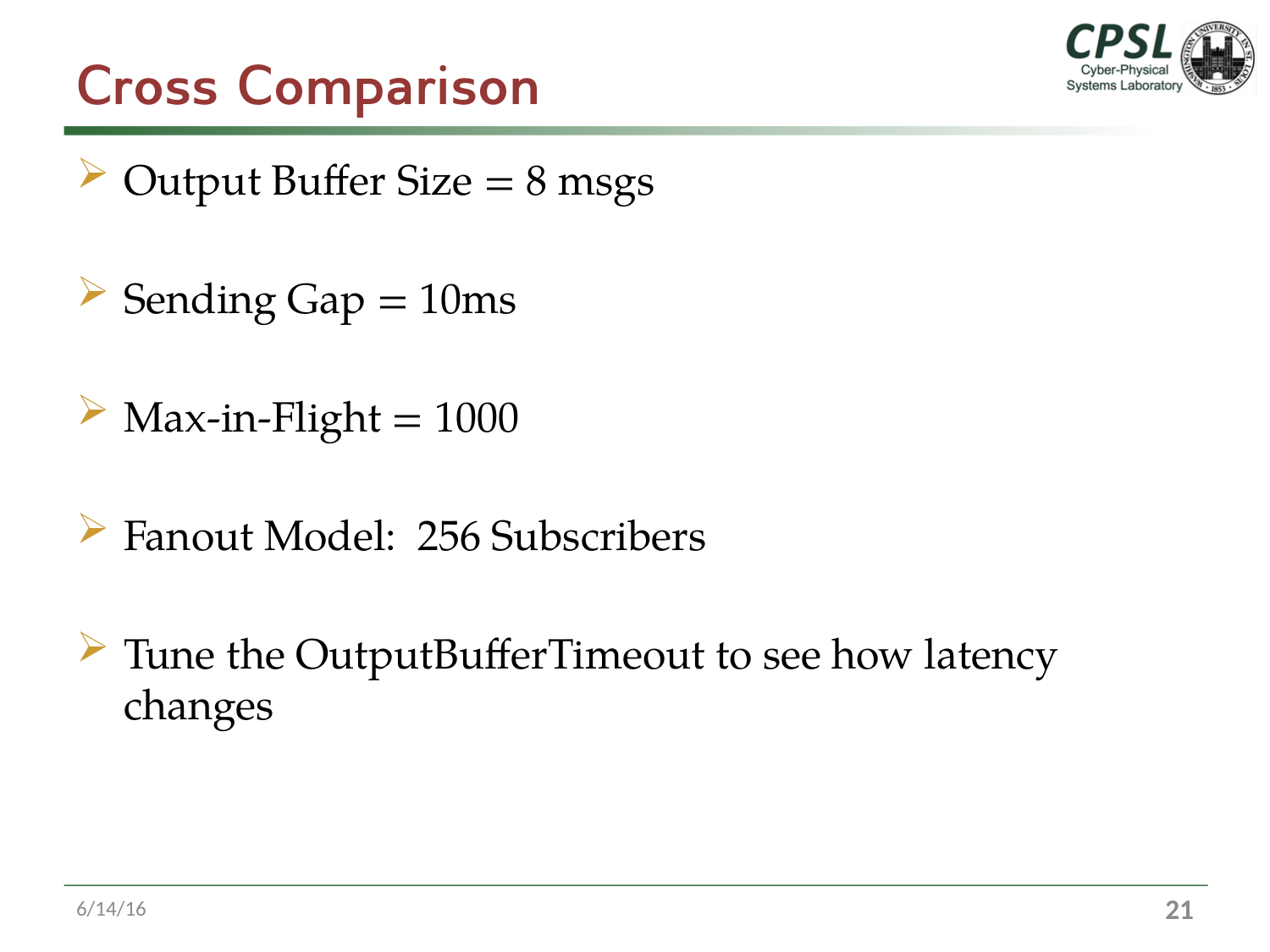

# Cross Comparison
Output Buffer Size = 8 msgs

Sending Gap = 10ms

Max-in-Flight = 1000

Fanout Model:  256 Subscribers

Tune the OutputBufferTimeout to see how latency changes
6/14/16

21